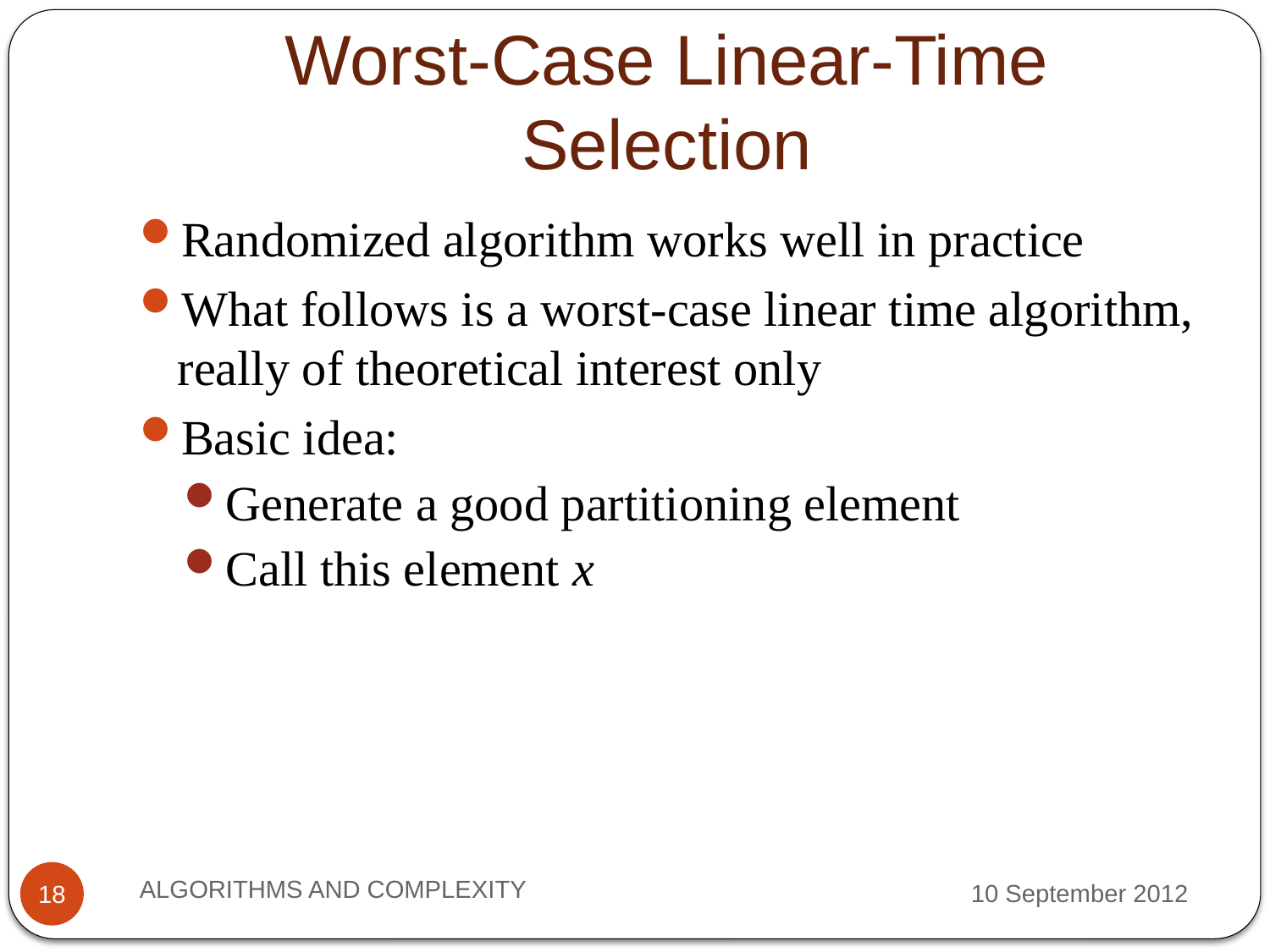

# Worst-Case Linear-Time Selection
Randomized algorithm works well in practice
What follows is a worst-case linear time algorithm, really of theoretical interest only
Basic idea:
Generate a good partitioning element
Call this element x
ALGORITHMS AND COMPLEXITY
10 September 2012
18